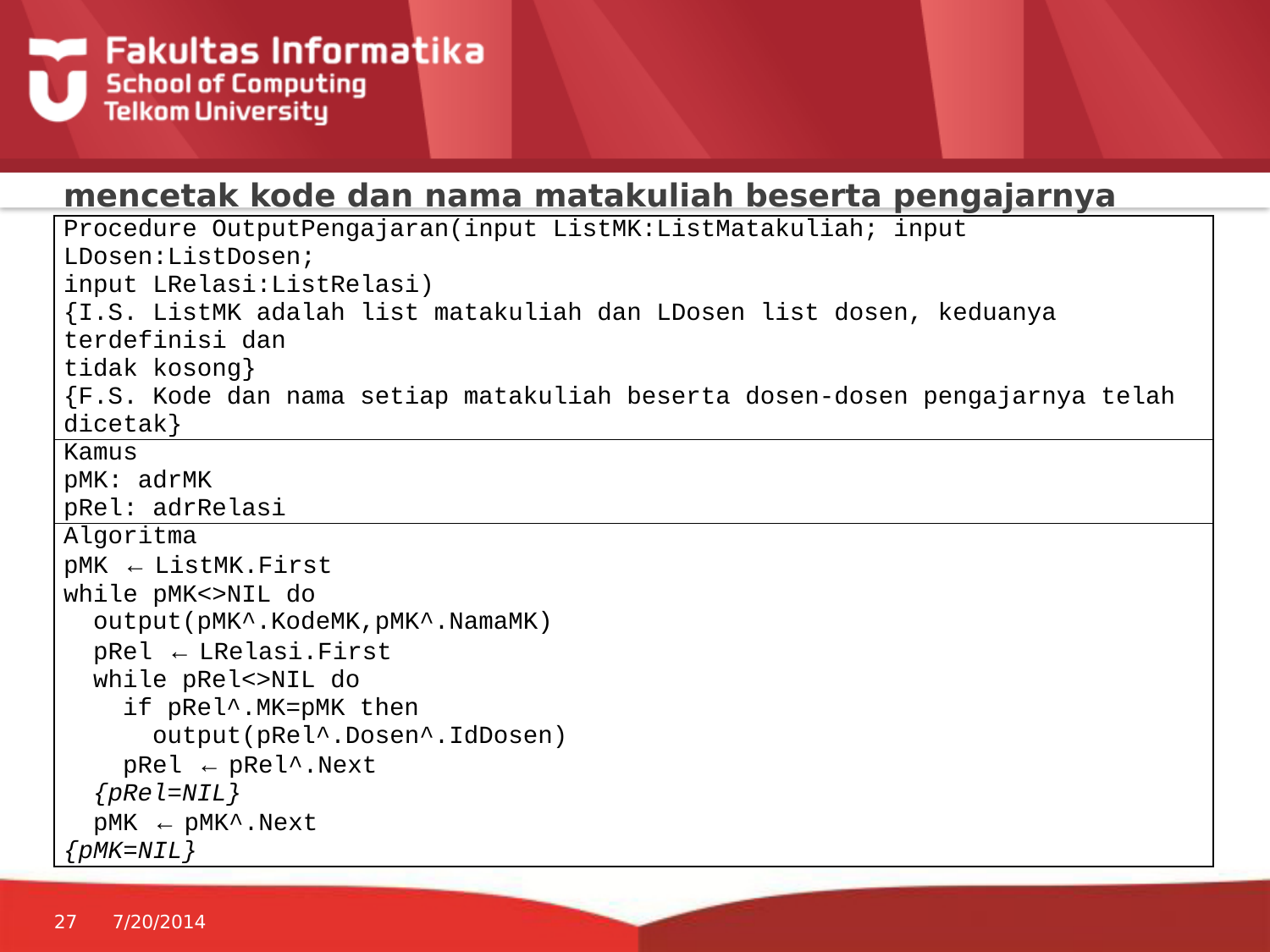

# mencetak kode dan nama matakuliah beserta pengajarnya
| Procedure OutputPengajaran(input ListMK:ListMatakuliah; input LDosen:ListDosen; input LRelasi:ListRelasi) {I.S. ListMK adalah list matakuliah dan LDosen list dosen, keduanya terdefinisi dan tidak kosong} {F.S. Kode dan nama setiap matakuliah beserta dosen-dosen pengajarnya telah dicetak} |
| --- |
| Kamus pMK: adrMK pRel: adrRelasi |
| Algoritma pMK ← ListMK.First while pMK<>NIL do output(pMK^.KodeMK,pMK^.NamaMK) pRel ← LRelasi.First while pRel<>NIL do if pRel^.MK=pMK then output(pRel^.Dosen^.IdDosen) pRel ← pRel^.Next {pRel=NIL} pMK ← pMK^.Next {pMK=NIL} |

27
7/20/2014